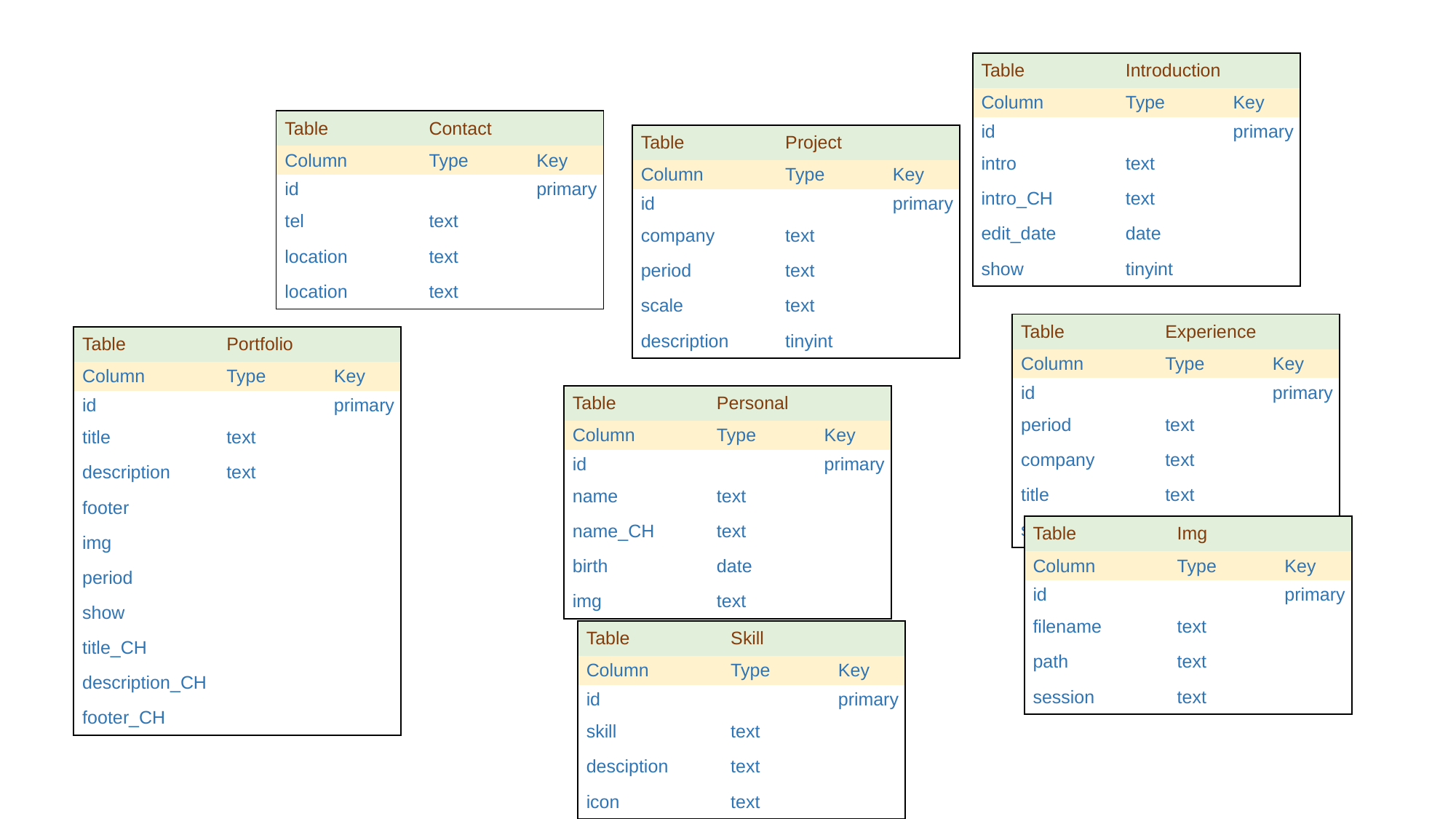

| Table | Introduction |  |
| --- | --- | --- |
| Column | Type | Key |
| id |  | primary |
| intro | text |  |
| intro\_CH | text |  |
| edit\_date | date |  |
| show | tinyint |  |
| Table | Contact |  |
| --- | --- | --- |
| Column | Type | Key |
| id |  | primary |
| tel | text |  |
| location | text |  |
| location | text |  |
| Table | Project |  |
| --- | --- | --- |
| Column | Type | Key |
| id |  | primary |
| company | text |  |
| period | text |  |
| scale | text |  |
| description | tinyint |  |
| Table | Experience |  |
| --- | --- | --- |
| Column | Type | Key |
| id |  | primary |
| period | text |  |
| company | text |  |
| title | text |  |
| show | tinyint |  |
| Table | Portfolio |  |
| --- | --- | --- |
| Column | Type | Key |
| id |  | primary |
| title | text |  |
| description | text |  |
| footer |  |  |
| img |  |  |
| period |  |  |
| show |  |  |
| title\_CH |  |  |
| description\_CH |  |  |
| footer\_CH |  |  |
| Table | Personal |  |
| --- | --- | --- |
| Column | Type | Key |
| id |  | primary |
| name | text |  |
| name\_CH | text |  |
| birth | date |  |
| img | text |  |
| Table | Img |  |
| --- | --- | --- |
| Column | Type | Key |
| id |  | primary |
| filename | text |  |
| path | text |  |
| session | text |  |
| Table | Skill |  |
| --- | --- | --- |
| Column | Type | Key |
| id |  | primary |
| skill | text |  |
| desciption | text |  |
| icon | text |  |